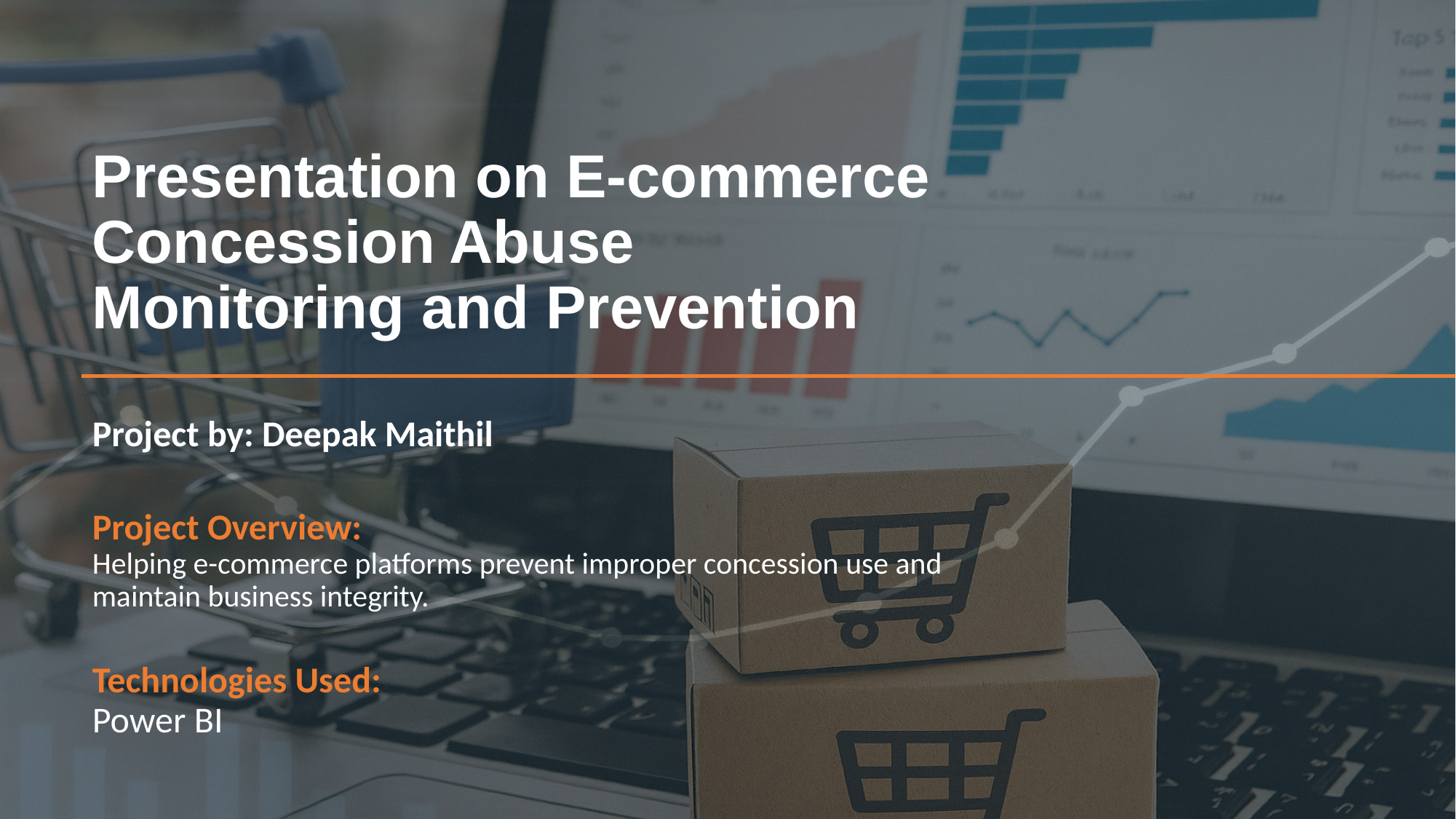

# Presentation on E-commerce Concession Abuse Monitoring and Prevention
Project by: Deepak Maithil
Project Overview:
Helping e-commerce platforms prevent improper concession use and maintain business integrity.
Technologies Used:
Power BI